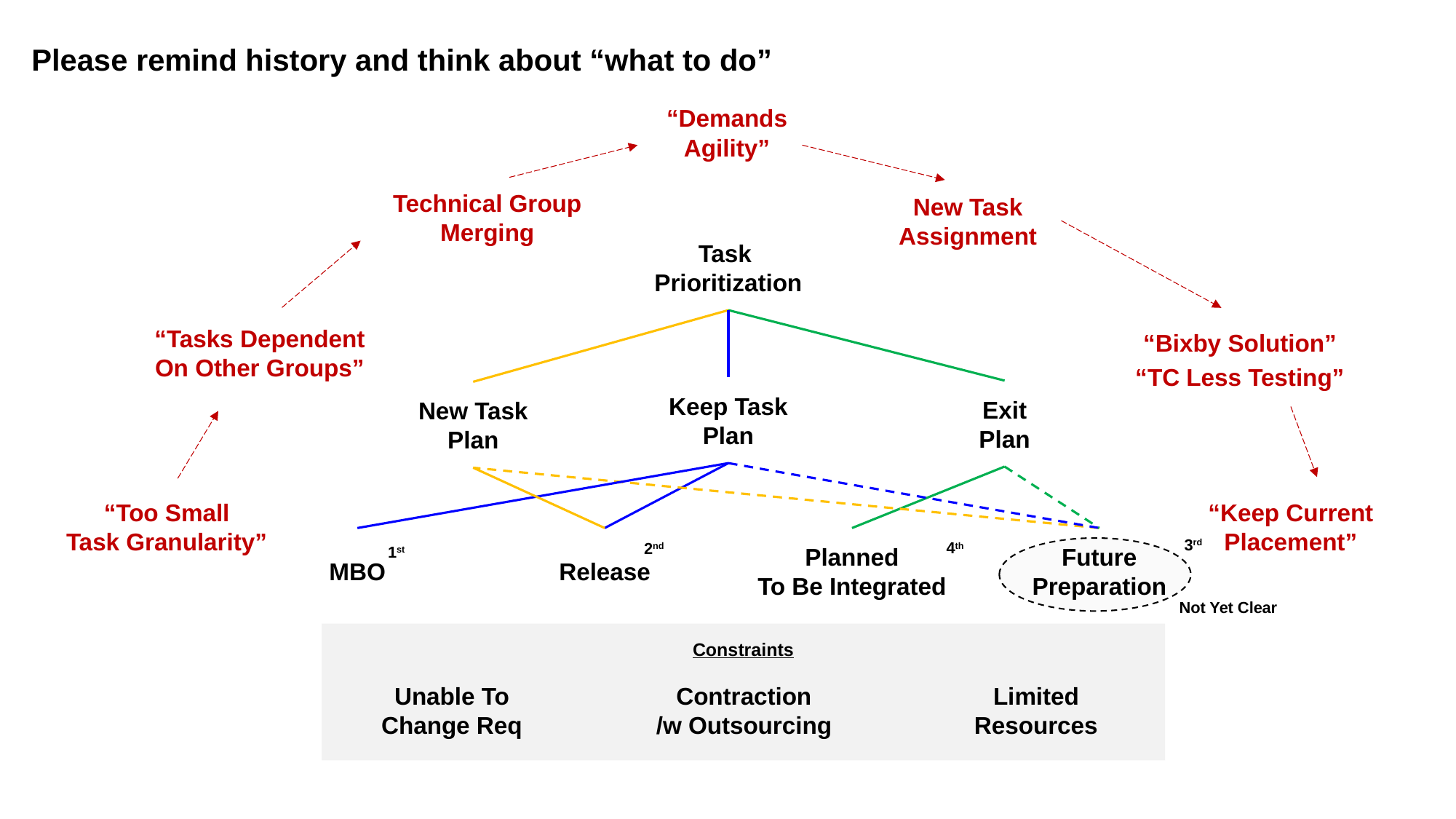

Please remind history and think about “what to do”
“Demands
Agility”
Technical Group
Merging
New Task
Assignment
Task
Prioritization
“Tasks Dependent
On Other Groups”
“Bixby Solution”

“TC Less Testing”
Keep Task
Plan
Exit
Plan
New Task
Plan
“Too Small
Task Granularity”
“Keep Current
Placement”
MBO
Release
Planned
To Be Integrated
Future
Preparation
3rd
4th
2nd
1st

Not Yet Clear

Constraints
Unable To
Change Req
Contraction
/w Outsourcing
Limited
Resources